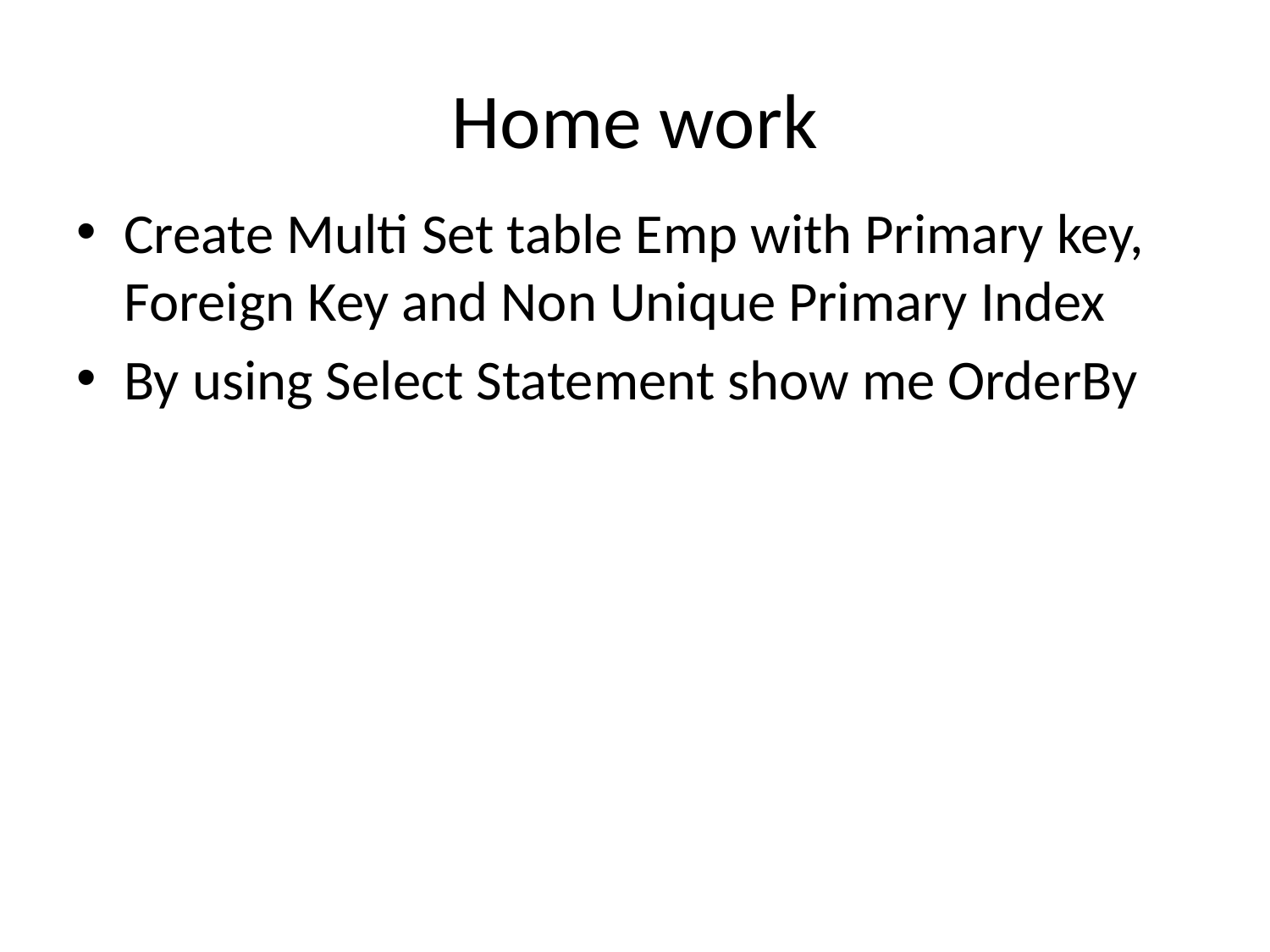

# Home work
Create Multi Set table Emp with Primary key, Foreign Key and Non Unique Primary Index
By using Select Statement show me OrderBy